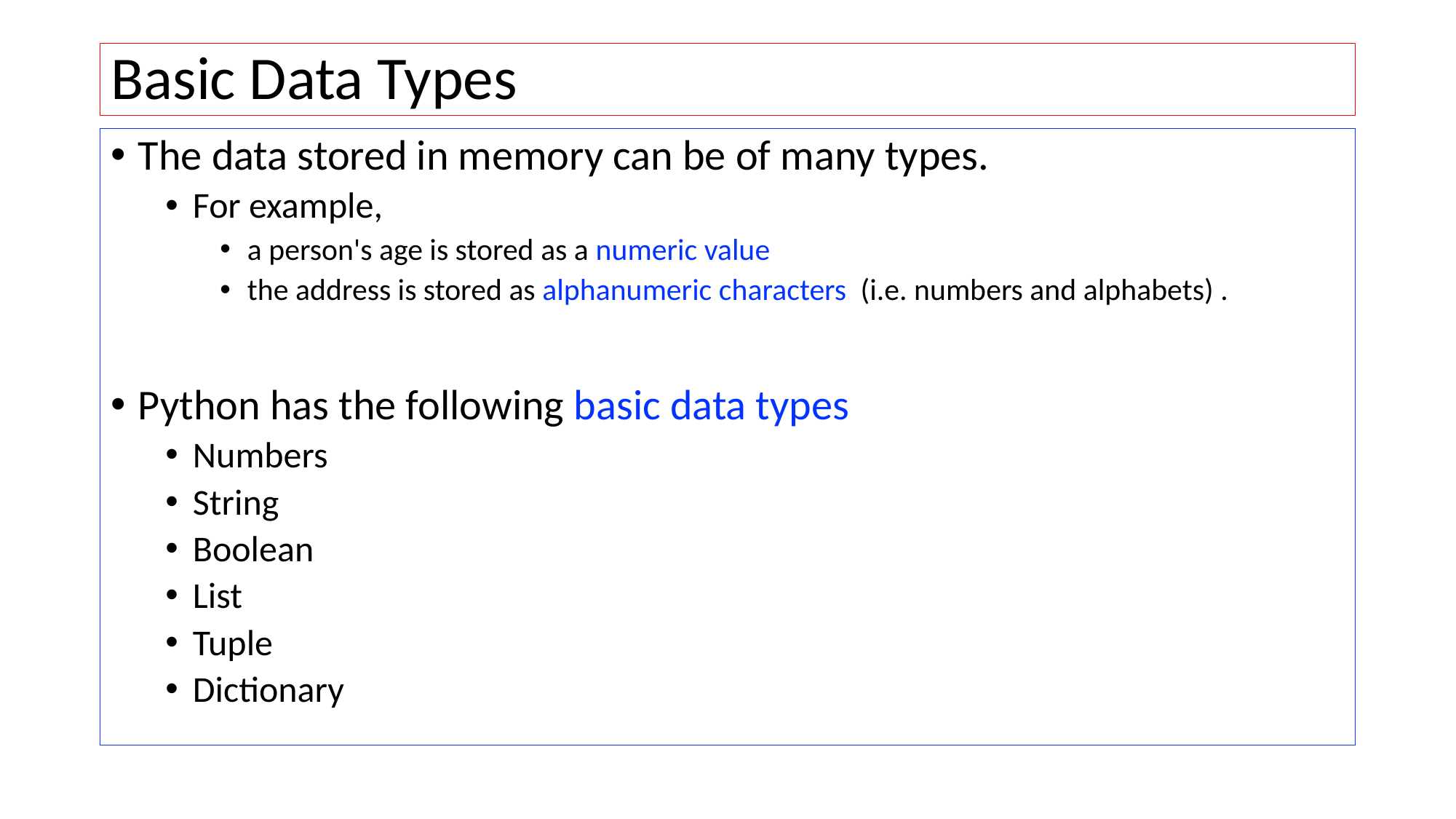

# Basic Data Types
The data stored in memory can be of many types.
For example,
a person's age is stored as a numeric value
the address is stored as alphanumeric characters  (i.e. numbers and alphabets) .

Python has the following basic data types
Numbers
String
Boolean
List
Tuple
Dictionary